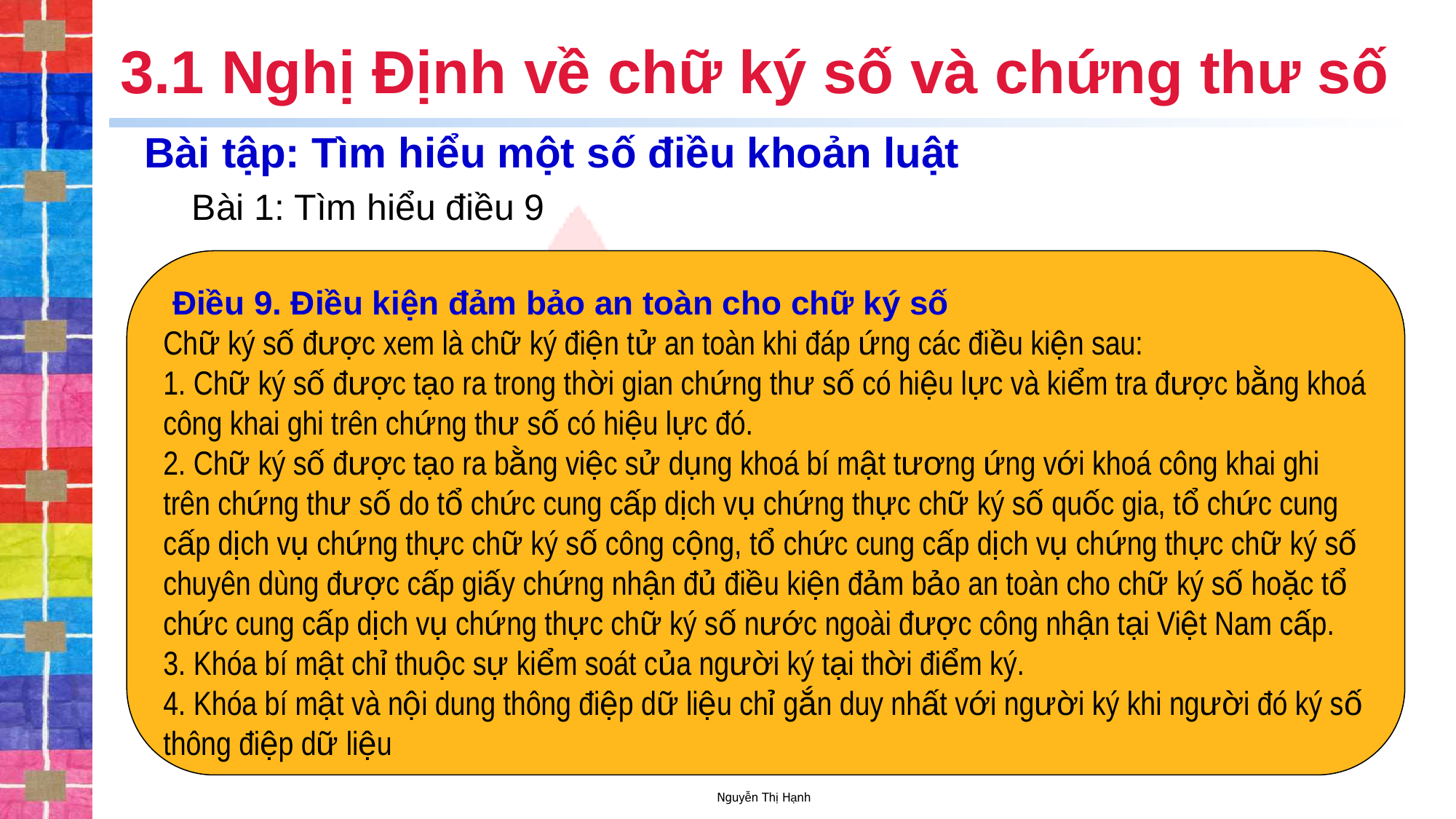

# 3.1 Nghị Định về chữ ký số và chứng thư số
Bài tập: Tìm hiểu một số điều khoản luật
Bài 1: Tìm hiểu điều 9

 Điều 9. Điều kiện đảm bảo an toàn cho chữ ký số
Chữ ký số được xem là chữ ký điện tử an toàn khi đáp ứng các điều kiện sau:
1. Chữ ký số được tạo ra trong thời gian chứng thư số có hiệu lực và kiểm tra được bằng khoá công khai ghi trên chứng thư số có hiệu lực đó.
2. Chữ ký số được tạo ra bằng việc sử dụng khoá bí mật tương ứng với khoá công khai ghi trên chứng thư số do tổ chức cung cấp dịch vụ chứng thực chữ ký số quốc gia, tổ chức cung cấp dịch vụ chứng thực chữ ký số công cộng, tổ chức cung cấp dịch vụ chứng thực chữ ký số chuyên dùng được cấp giấy chứng nhận đủ điều kiện đảm bảo an toàn cho chữ ký số hoặc tổ chức cung cấp dịch vụ chứng thực chữ ký số nước ngoài được công nhận tại Việt Nam cấp.
3. Khóa bí mật chỉ thuộc sự kiểm soát của người ký tại thời điểm ký.
4. Khóa bí mật và nội dung thông điệp dữ liệu chỉ gắn duy nhất với người ký khi người đó ký số thông điệp dữ liệu

Nguyễn Thị Hạnh